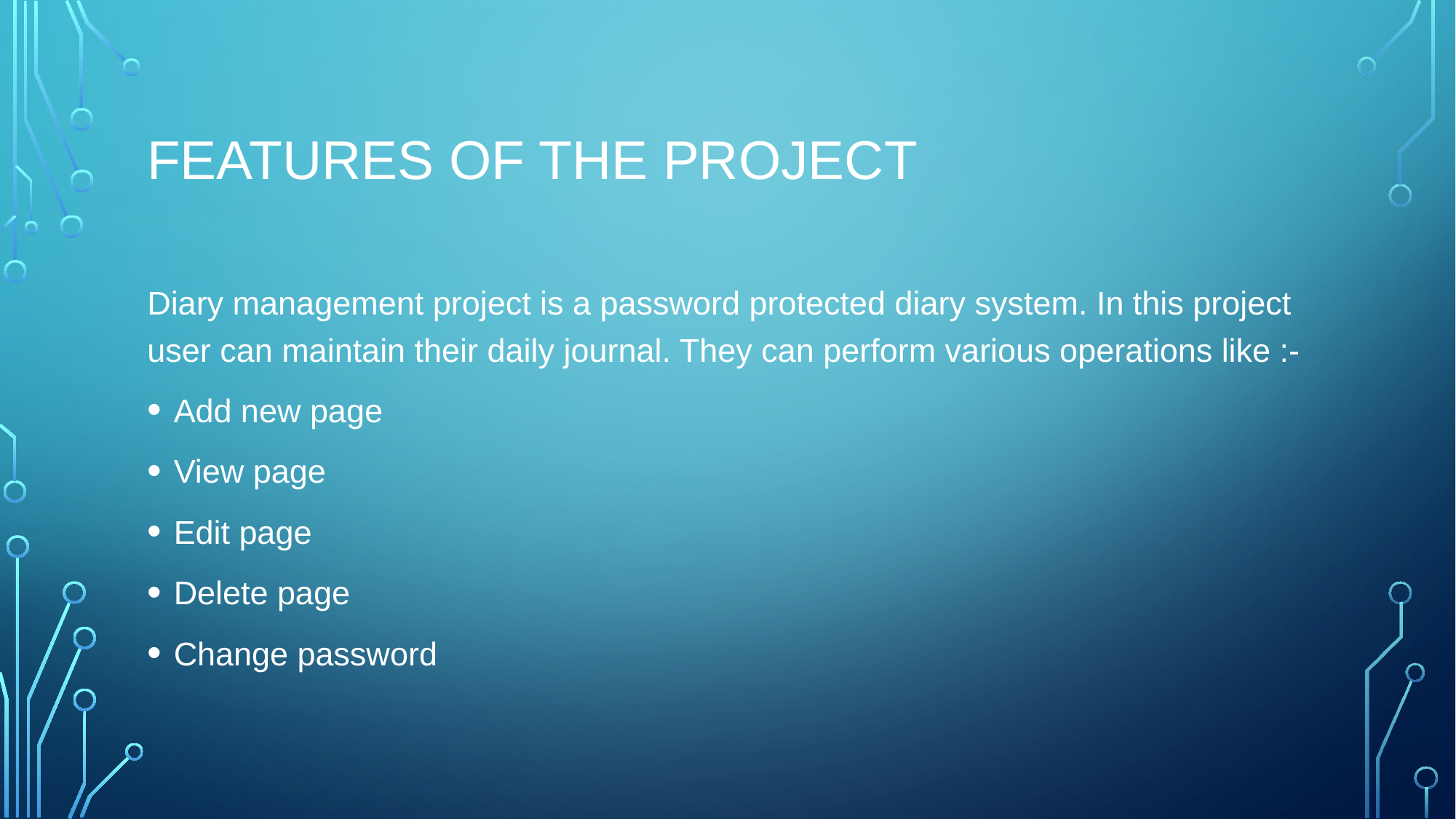

# Features of the project
Diary management project is a password protected diary system. In this project user can maintain their daily journal. They can perform various operations like :-
Add new page
View page
Edit page
Delete page
Change password